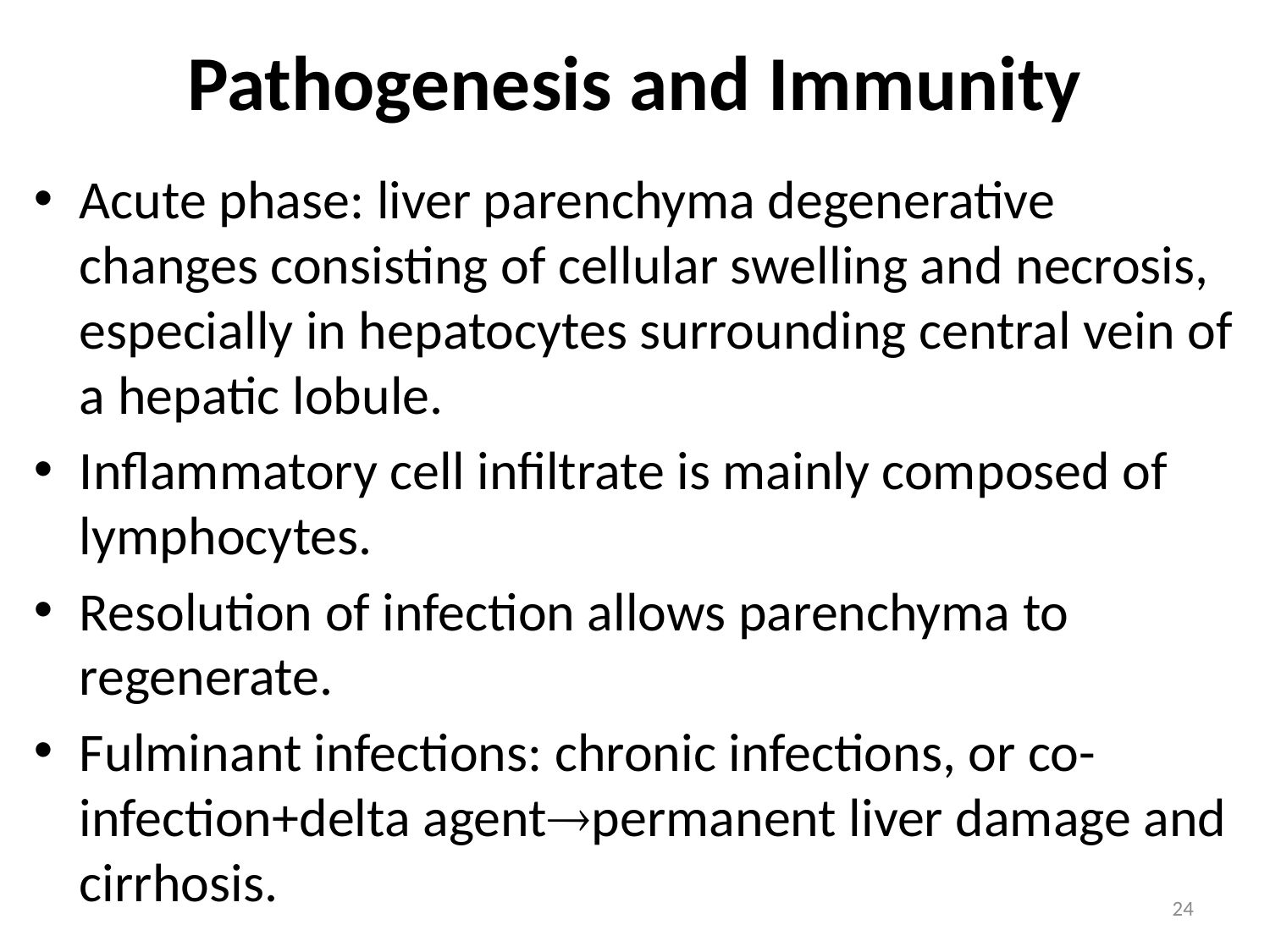

# Pathogenesis and Immunity
Acute phase: liver parenchyma degenerative changes consisting of cellular swelling and necrosis, especially in hepatocytes surrounding central vein of a hepatic lobule.
Inflammatory cell infiltrate is mainly composed of lymphocytes.
Resolution of infection allows parenchyma to regenerate.
Fulminant infections: chronic infections, or co-infection+delta agent→permanent liver damage and cirrhosis.

24